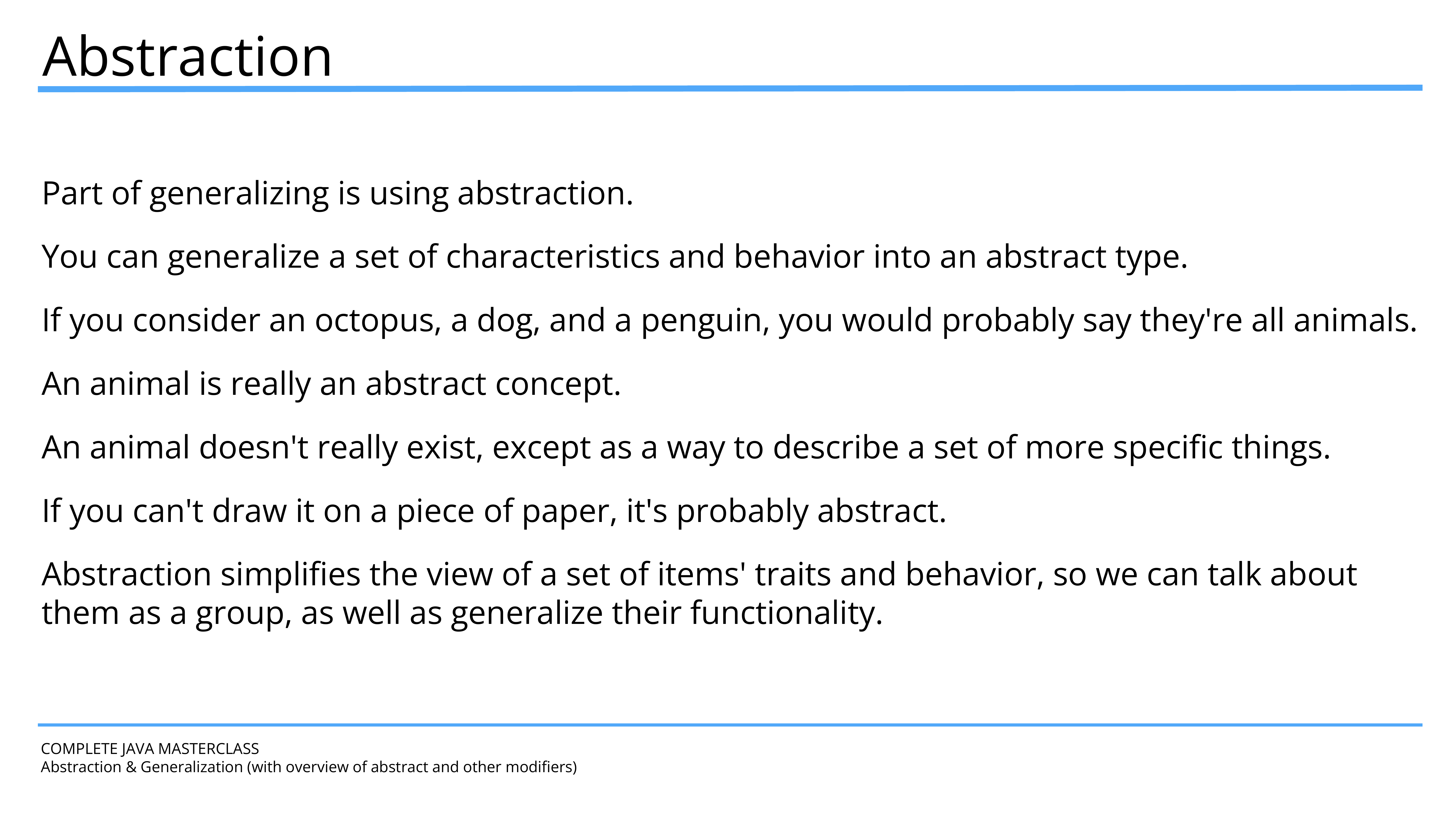

Abstraction

Part of generalizing is using abstraction.
You can generalize a set of characteristics and behavior into an abstract type.
If you consider an octopus, a dog, and a penguin, you would probably say they're all animals.
An animal is really an abstract concept.
An animal doesn't really exist, except as a way to describe a set of more specific things.
If you can't draw it on a piece of paper, it's probably abstract.
Abstraction simplifies the view of a set of items' traits and behavior, so we can talk about them as a group, as well as generalize their functionality.

COMPLETE JAVA MASTERCLASS
Abstraction & Generalization (with overview of abstract and other modifiers)